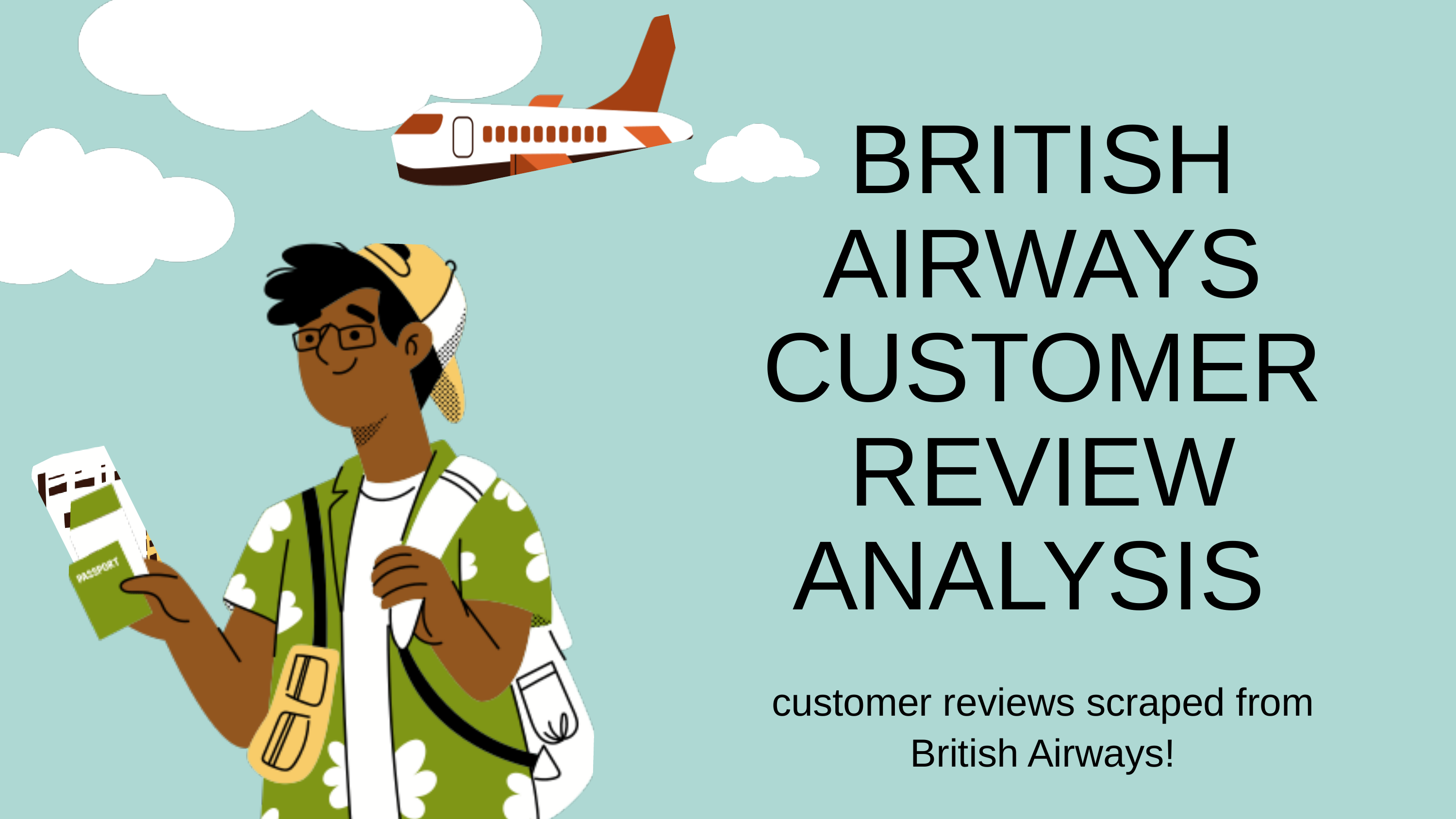

BRITISH AIRWAYS CUSTOMER REVIEW ANALYSIS
customer reviews scraped from British Airways!